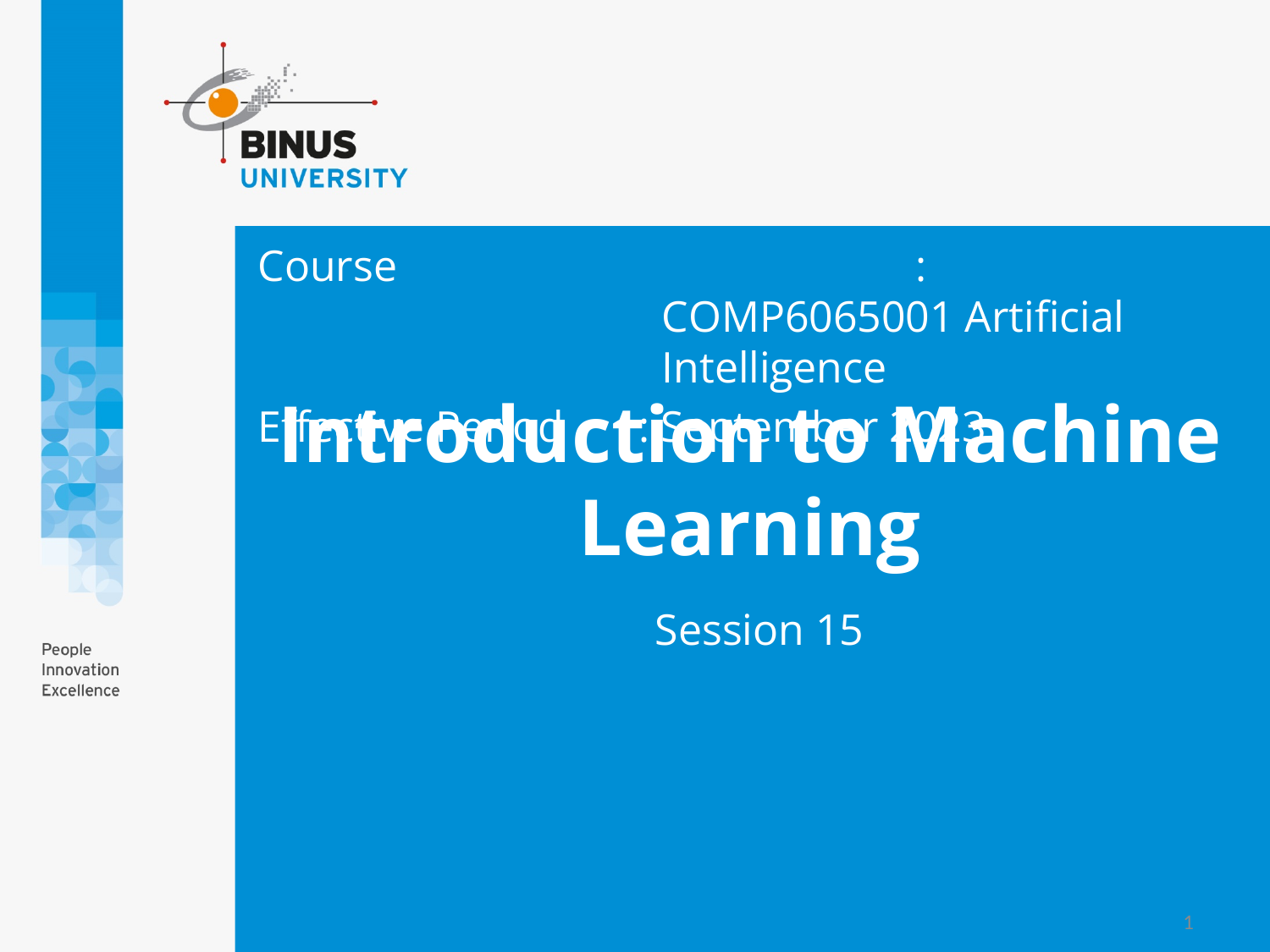

Course			: COMP6065001 Artificial Intelligence
Effective Period	: September 2023
# Introduction to Machine Learning
Session 15
1